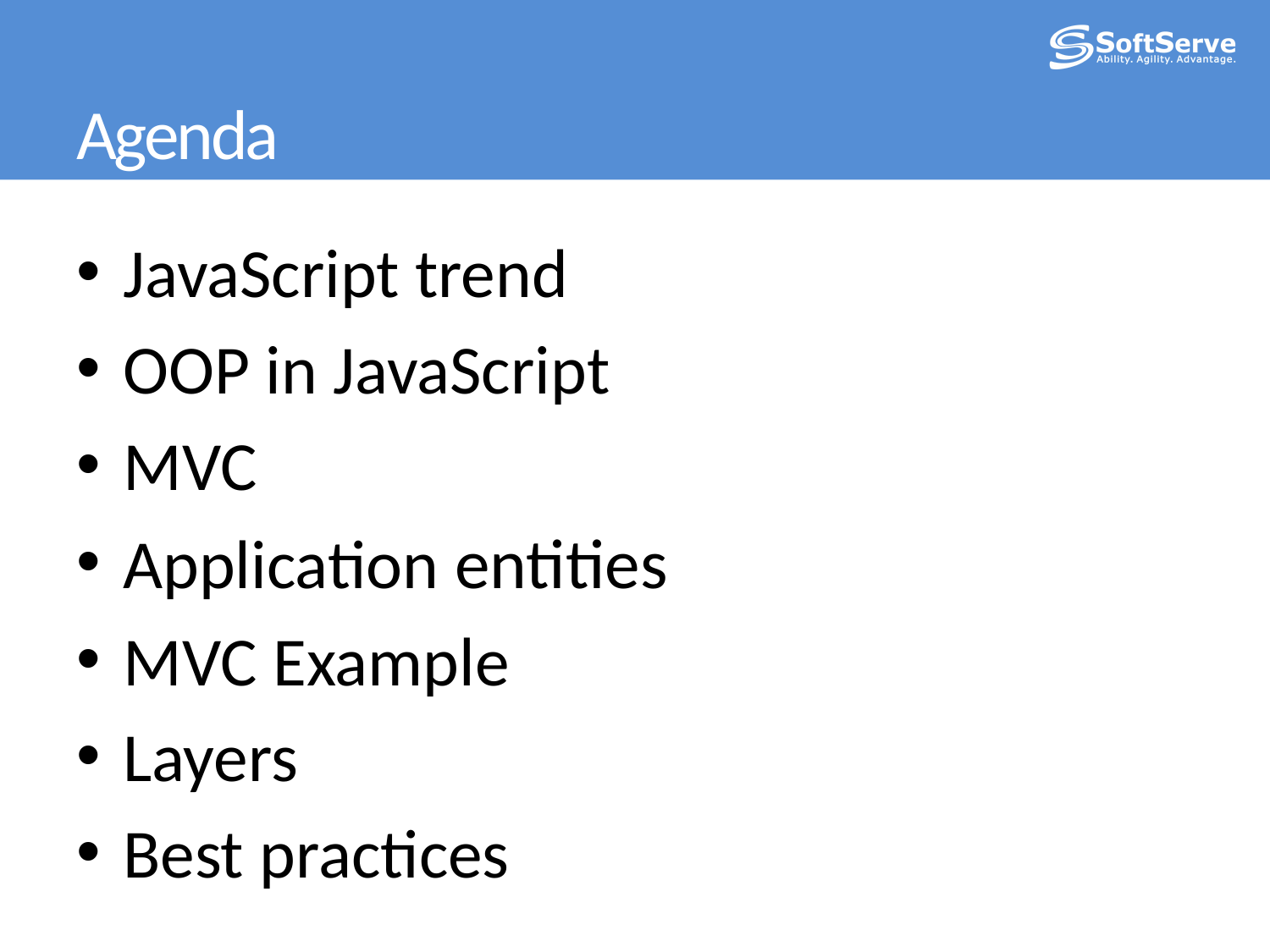

# Agenda
JavaScript trend
OOP in JavaScript
MVC
Application entities
MVC Example
Layers
Best practices